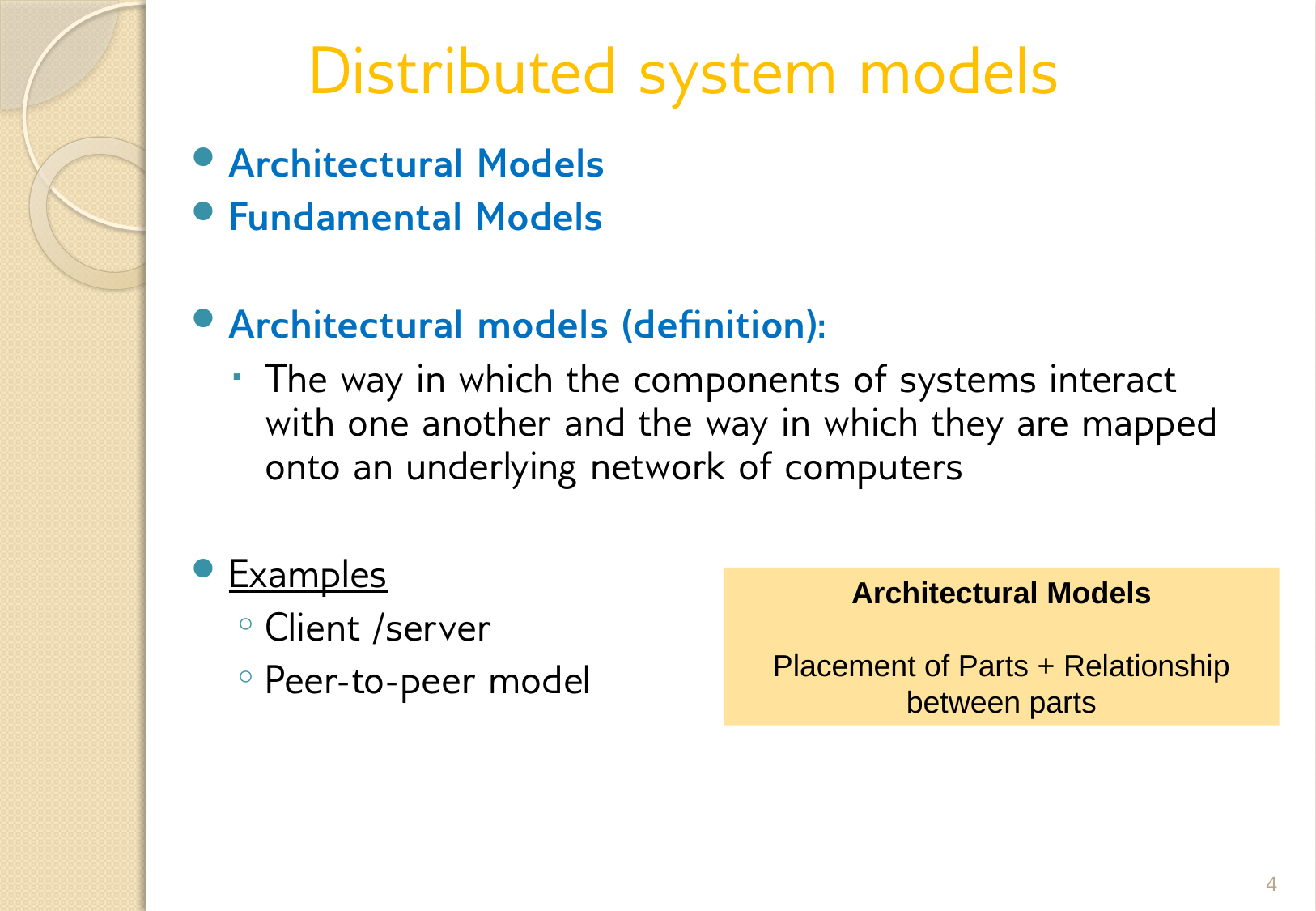

# Distributed system models
Architectural Models
Fundamental Models

Architectural models (definition):
The way in which the components of systems interact with one another and the way in which they are mapped onto an underlying network of computers

Examples
Client /server
Peer-to-peer model
Architectural Models

Placement of Parts + Relationship between parts
4